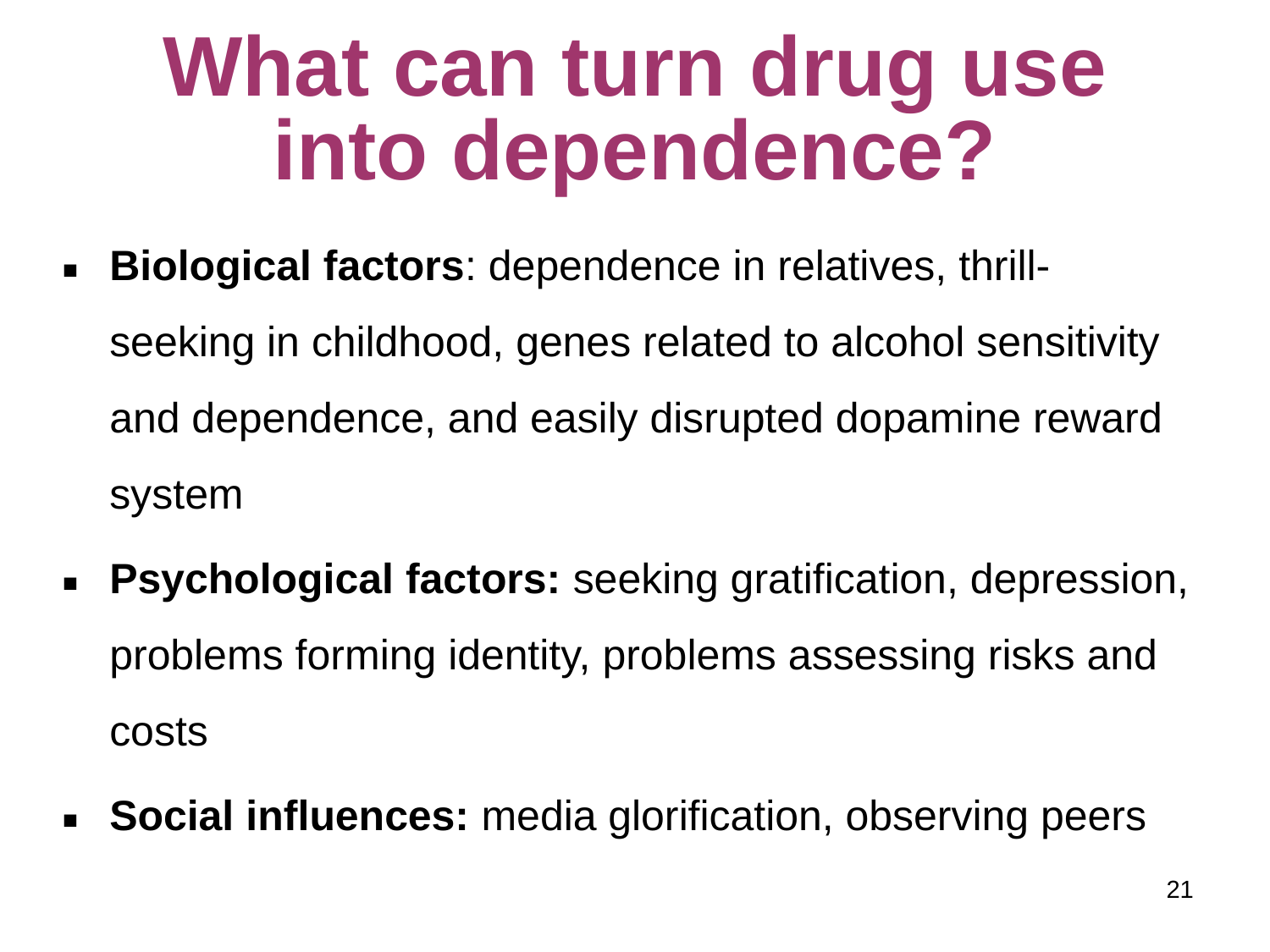

# What can turn drug use into dependence?
Biological factors: dependence in relatives, thrill-seeking in childhood, genes related to alcohol sensitivity and dependence, and easily disrupted dopamine reward system
Psychological factors: seeking gratification, depression, problems forming identity, problems assessing risks and costs
Social influences: media glorification, observing peers
21